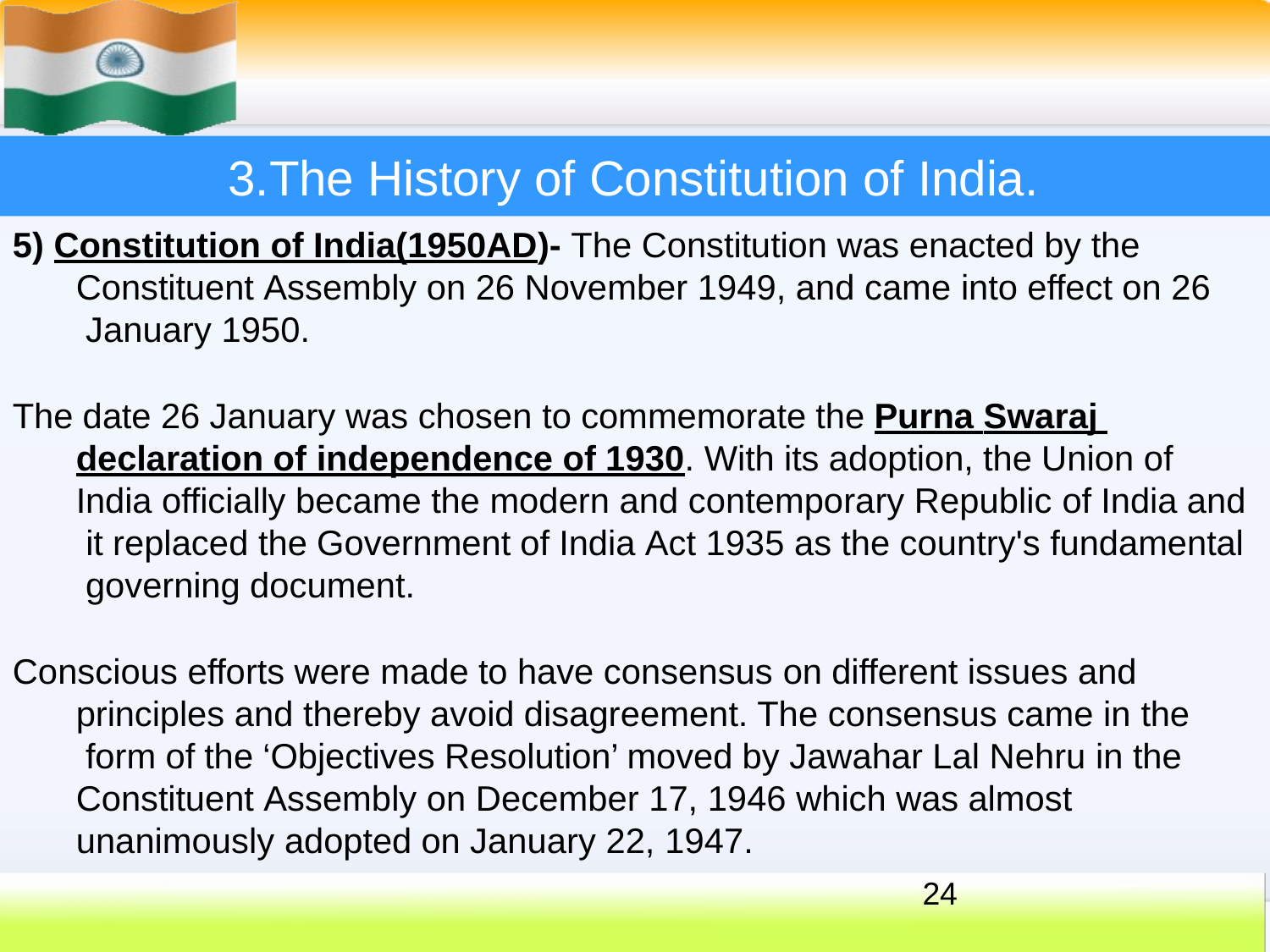

# 3.The History of Constitution of India.
5) Constitution of India(1950AD)- The Constitution was enacted by the  Constituent Assembly on 26 November 1949, and came into effect on 26  January 1950.

The date 26 January was chosen to commemorate the Purna Swaraj  declaration of independence of 1930. With its adoption, the Union of  India officially became the modern and contemporary Republic of India and  it replaced the Government of India Act 1935 as the country's fundamental  governing document.

Conscious efforts were made to have consensus on different issues and  principles and thereby avoid disagreement. The consensus came in the  form of the ‘Objectives Resolution’ moved by Jawahar Lal Nehru in the  Constituent Assembly on December 17, 1946 which was almost  unanimously adopted on January 22, 1947.

24